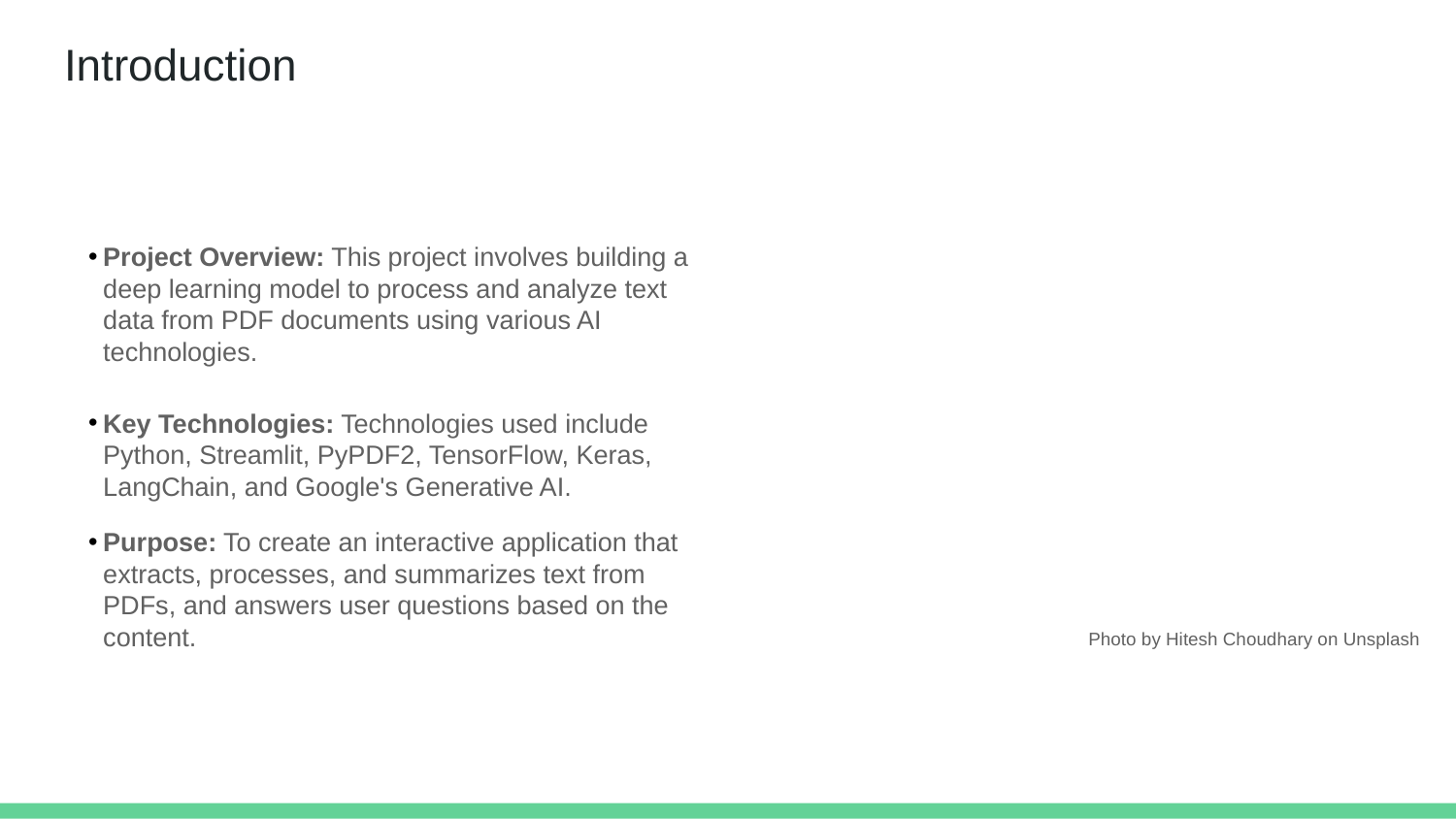

# Introduction

Project Overview: This project involves building a deep learning model to process and analyze text data from PDF documents using various AI technologies.
Key Technologies: Technologies used include Python, Streamlit, PyPDF2, TensorFlow, Keras, LangChain, and Google's Generative AI.
Purpose: To create an interactive application that extracts, processes, and summarizes text from PDFs, and answers user questions based on the content.

Photo by Hitesh Choudhary on Unsplash